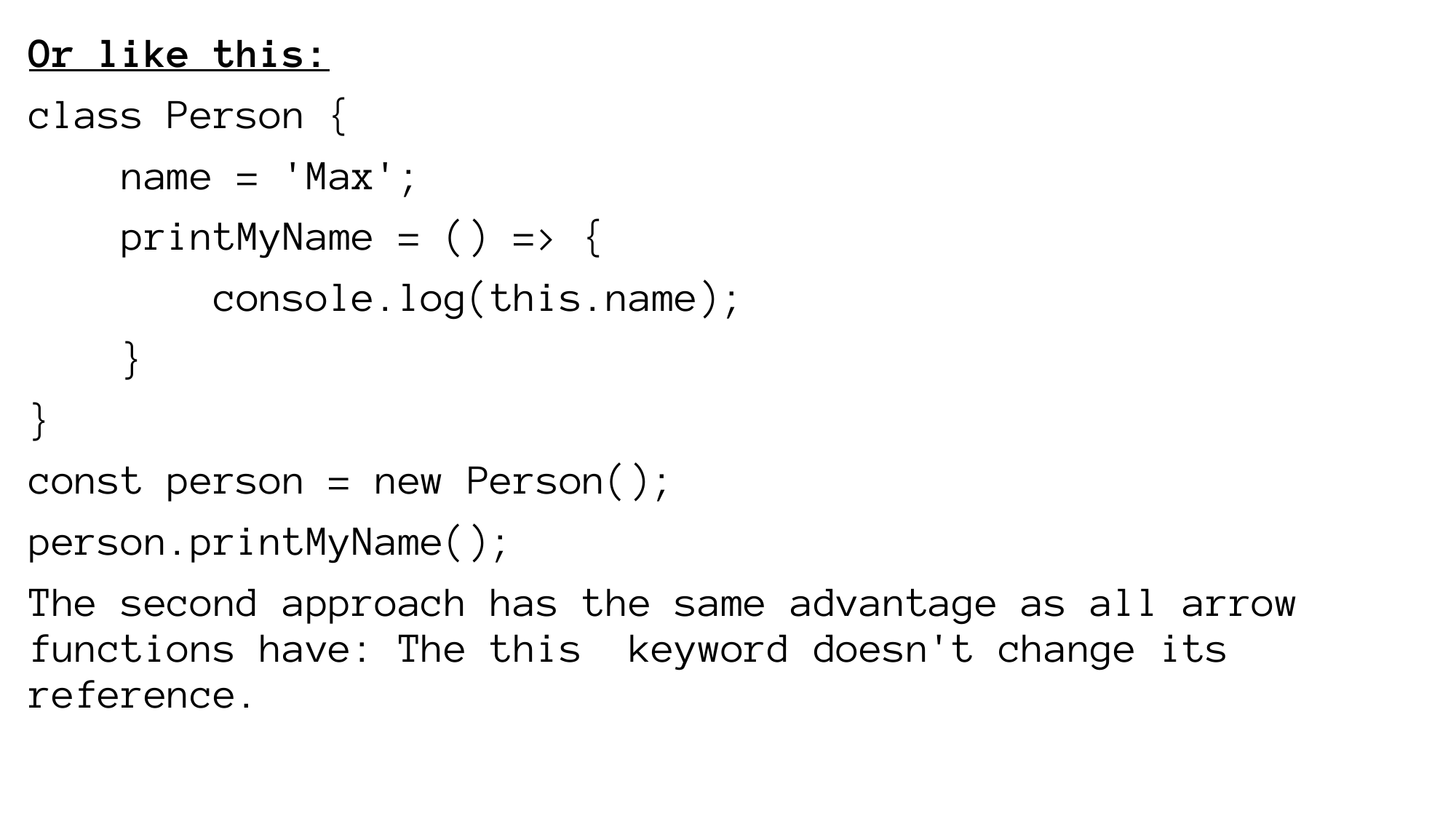

Or like this:
class Person {
    name = 'Max';
    printMyName = () => {
        console.log(this.name);
    }
}
const person = new Person();
person.printMyName();
The second approach has the same advantage as all arrow functions have: The this  keyword doesn't change its reference.